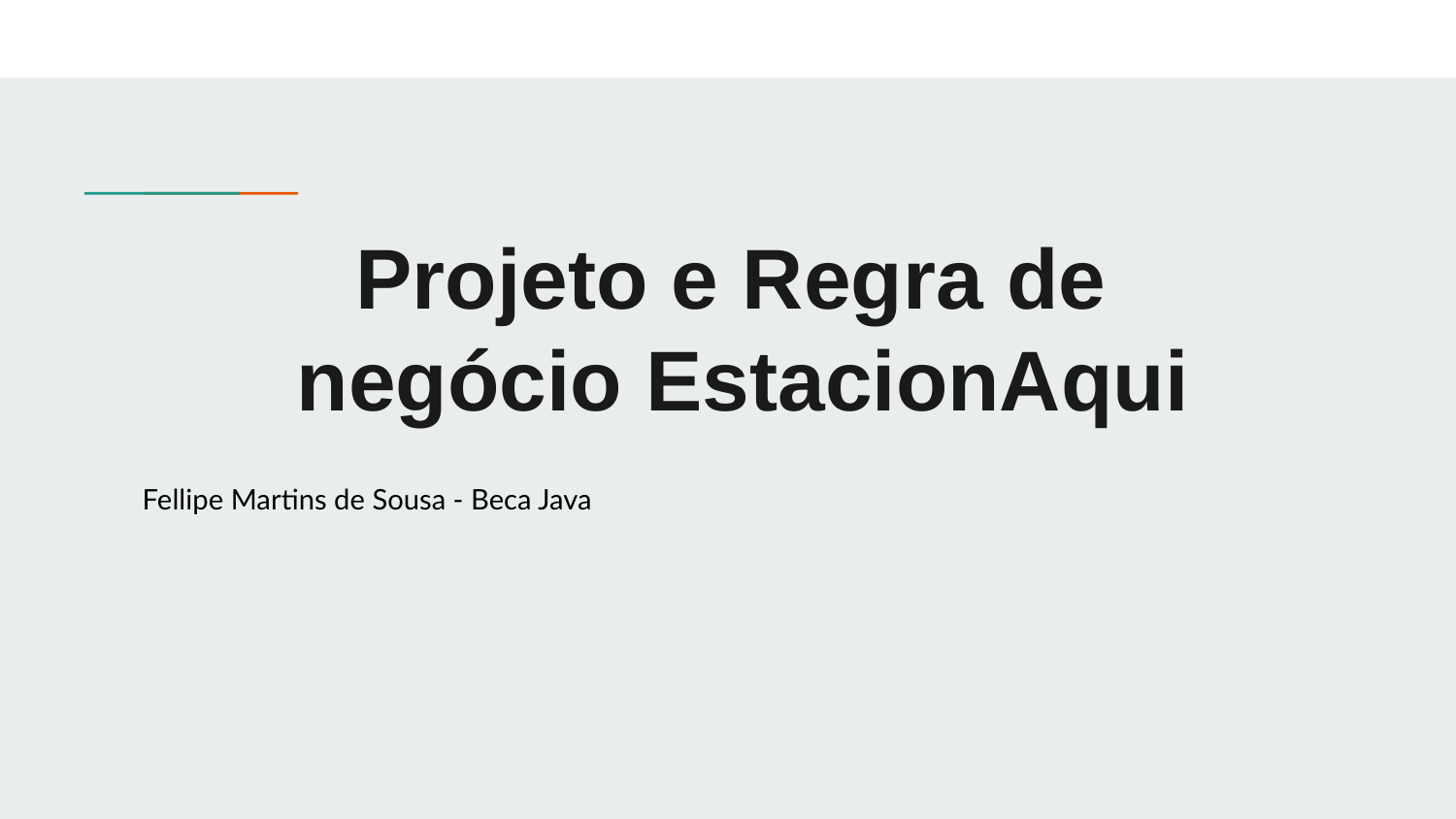

Projeto e Regra de
negócio EstacionAqui
Fellipe Martins de Sousa - Beca Java